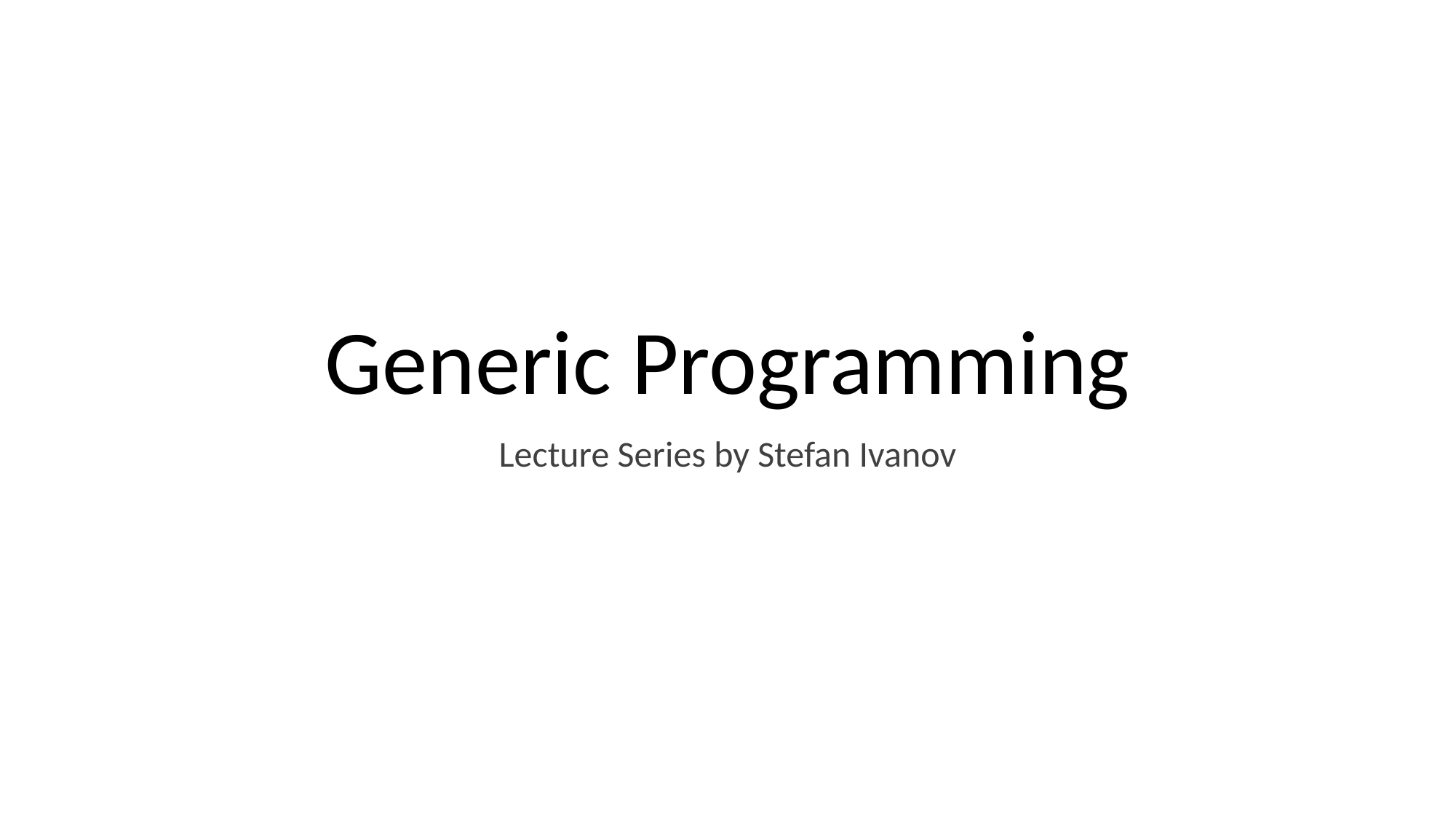

# Generic Programming
Lecture Series by Stefan Ivanov